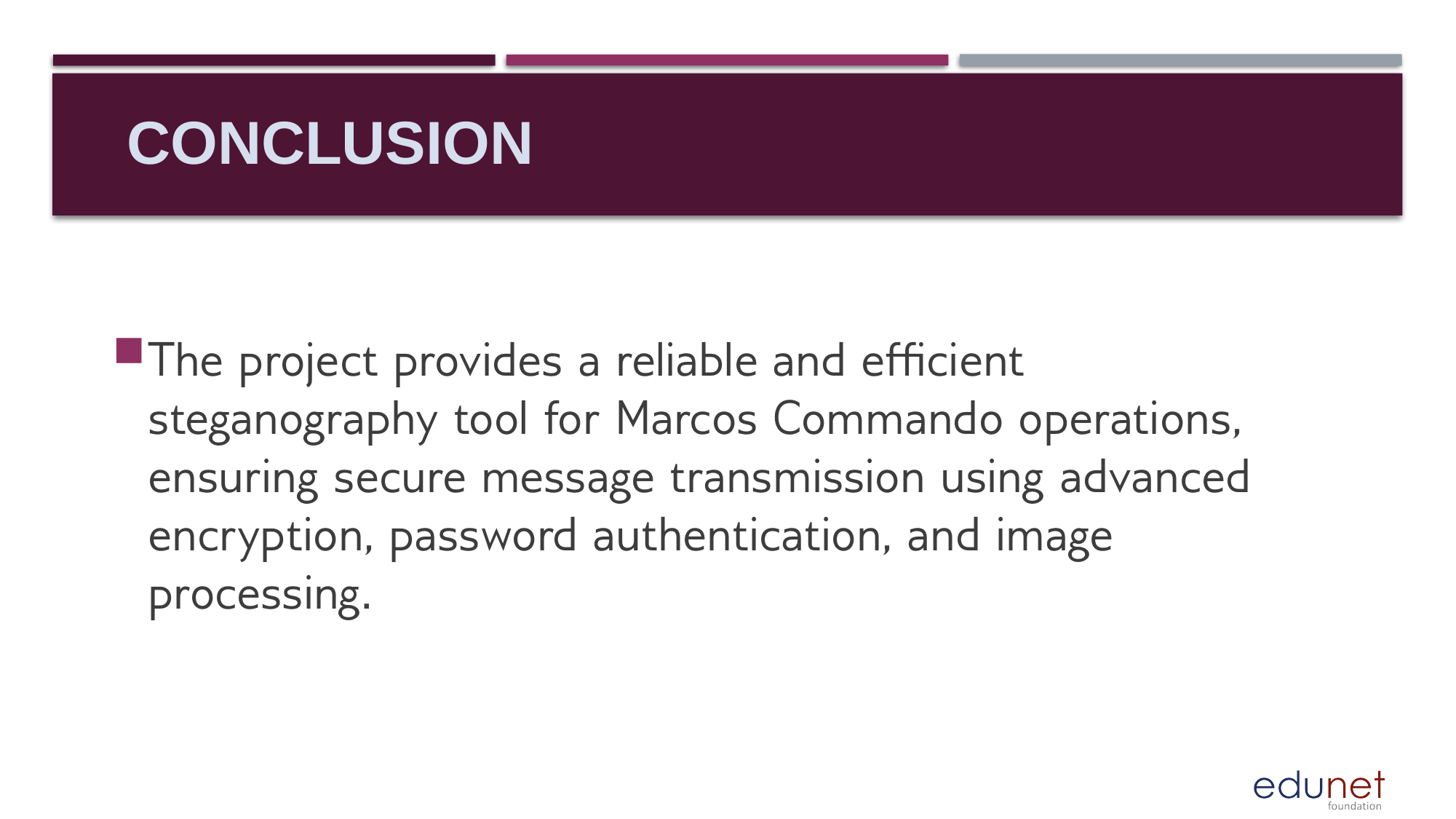

# Conclusion
The project provides a reliable and efficient steganography tool for Marcos Commando operations, ensuring secure message transmission using advanced encryption, password authentication, and image processing.